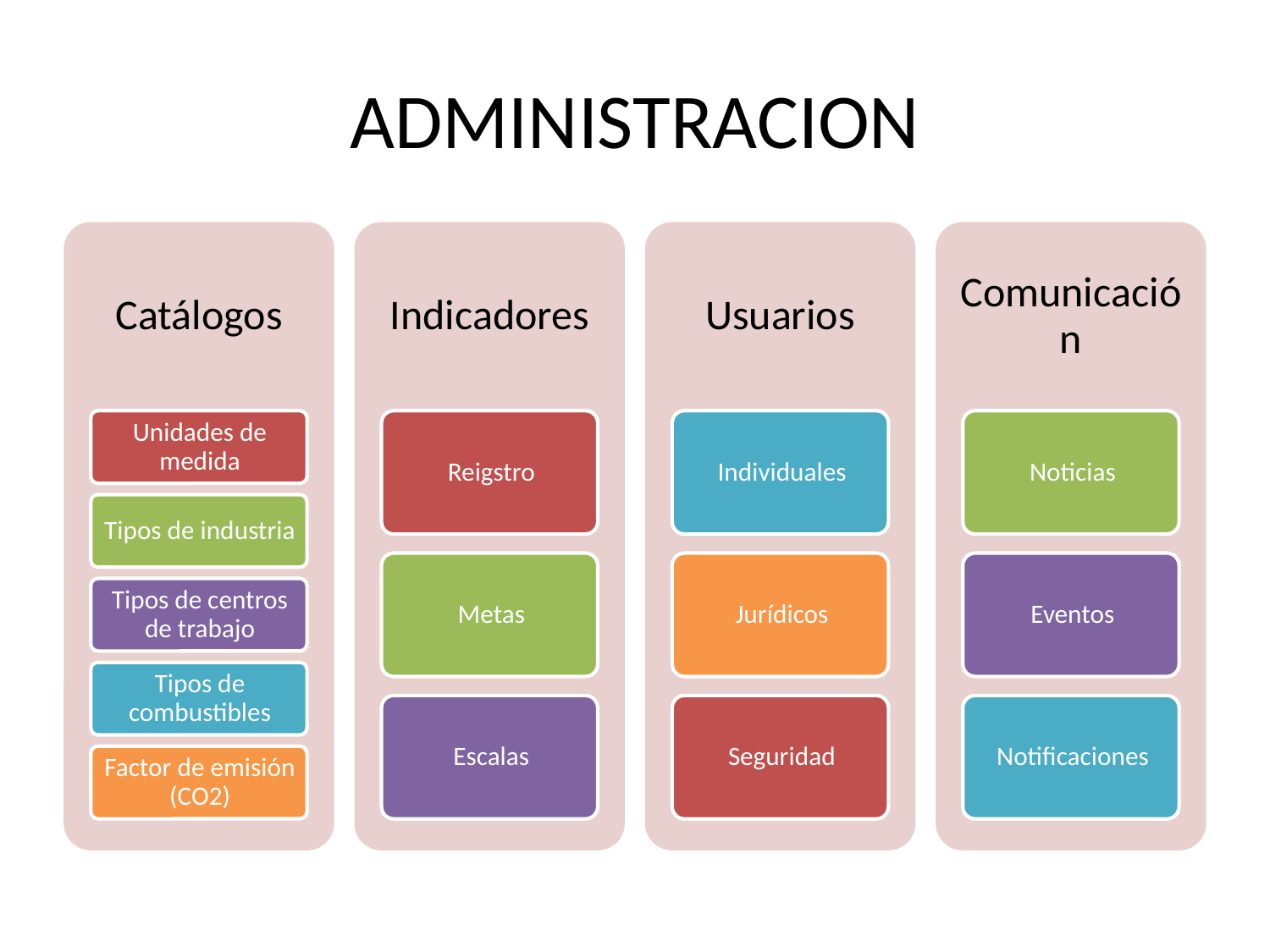

# ADMINISTRACION
Catálogos
Unidades de medida
Tipos de industria
Tipos de centros de trabajo
Tipos de combustibles
Factor de emisión (CO2)
Indicadores
Reigstro
Metas
Escalas
Usuarios
Individuales
Jurídicos
Seguridad
Comunicación
Noticias
Eventos
Notificaciones